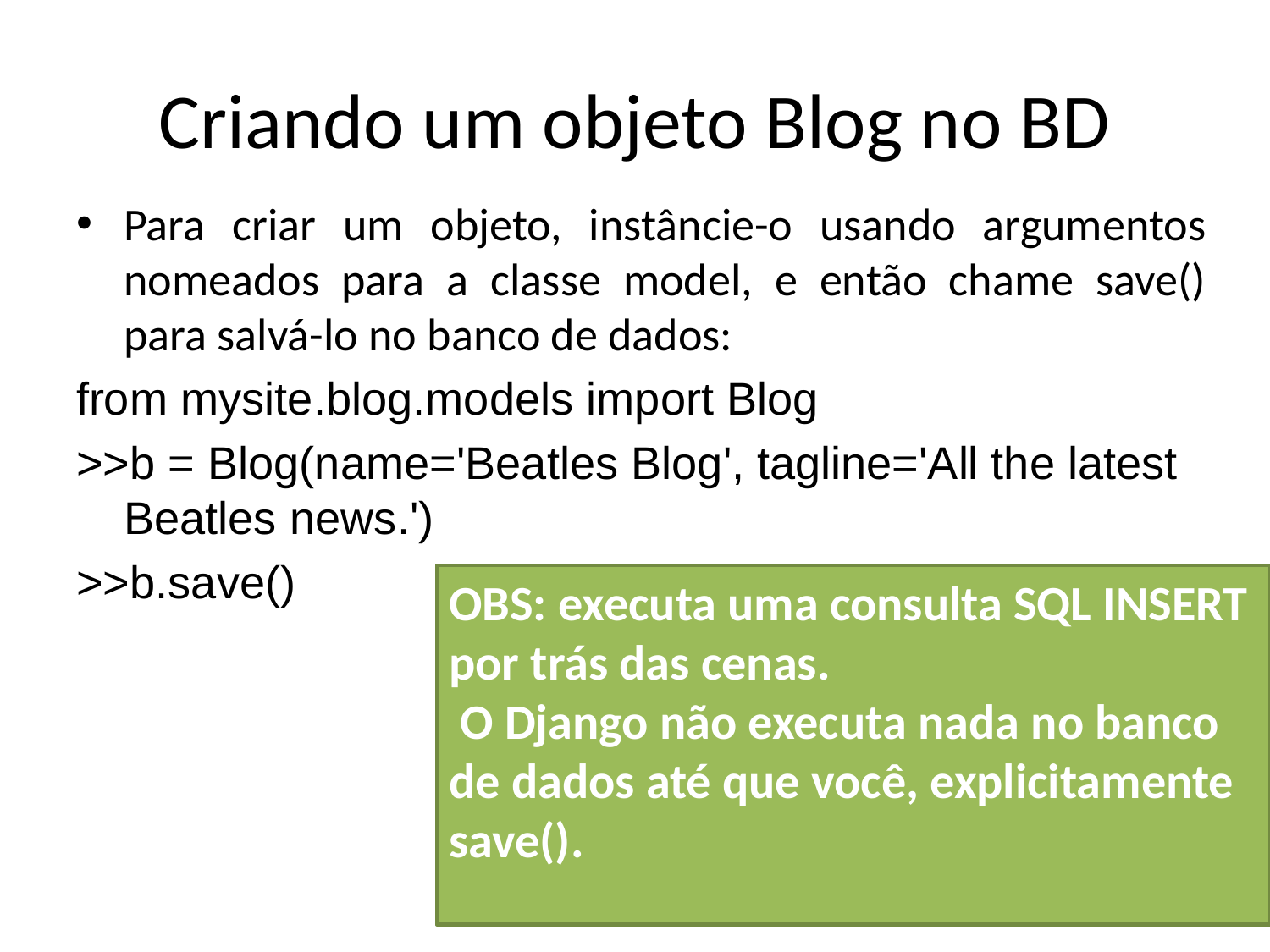

# Criando um objeto Blog no BD
Para criar um objeto, instâncie-o usando argumentos nomeados para a classe model, e então chame save() para salvá-lo no banco de dados:
from mysite.blog.models import Blog
>>b = Blog(name='Beatles Blog', tagline='All the latest Beatles news.')
>>b.save()
OBS: executa uma consulta SQL INSERT por trás das cenas.
 O Django não executa nada no banco de dados até que você, explicitamente save().